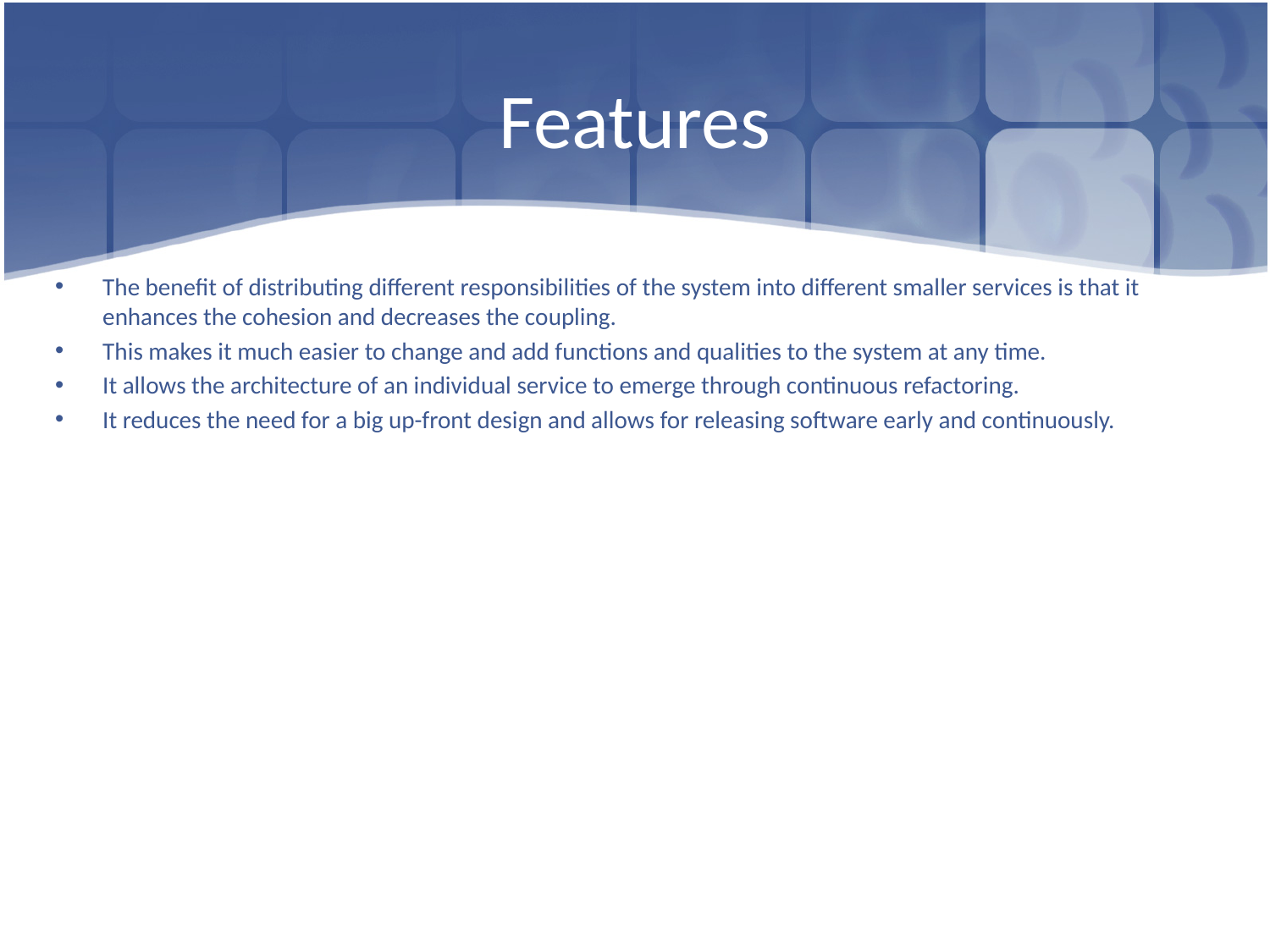

# Features
The benefit of distributing different responsibilities of the system into different smaller services is that it enhances the cohesion and decreases the coupling.
This makes it much easier to change and add functions and qualities to the system at any time.
It allows the architecture of an individual service to emerge through continuous refactoring.
It reduces the need for a big up-front design and allows for releasing software early and continuously.